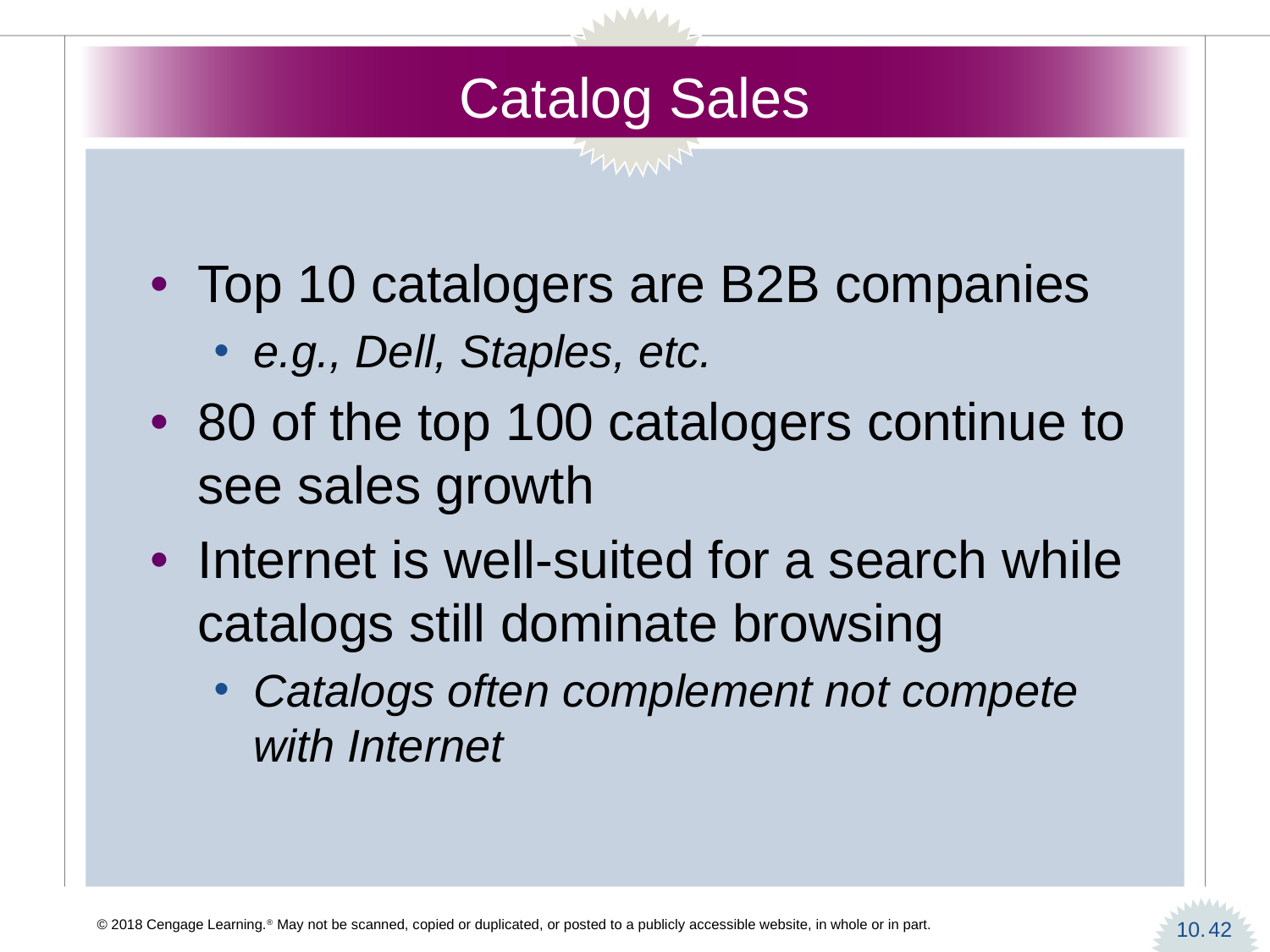

# Catalog Sales
Top 10 catalogers are B2B companies
e.g., Dell, Staples, etc.
80 of the top 100 catalogers continue to see sales growth
Internet is well-suited for a search while catalogs still dominate browsing
Catalogs often complement not compete with Internet